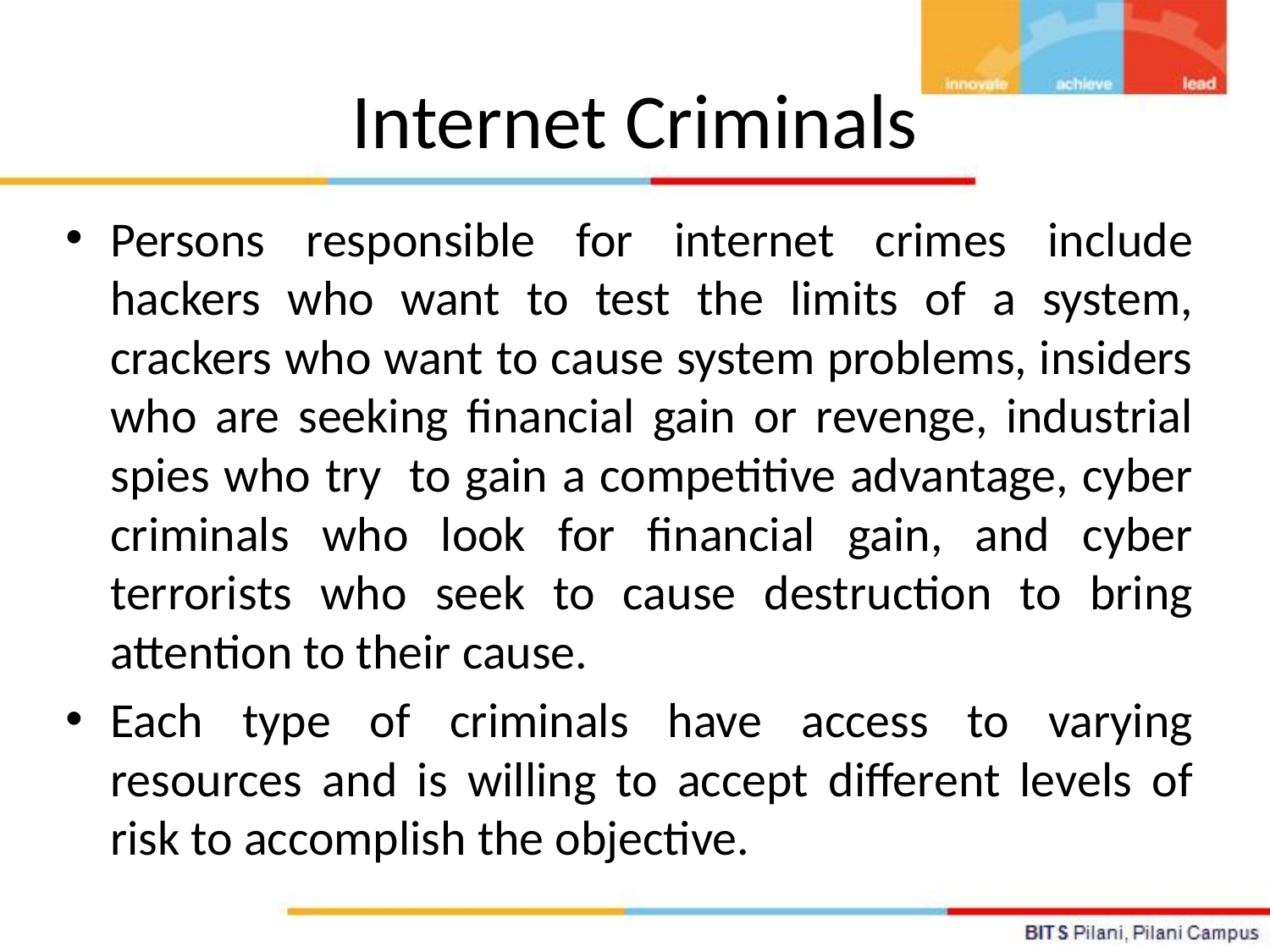

# Internet Criminals
Persons responsible for internet crimes include hackers who want to test the limits of a system, crackers who want to cause system problems, insiders who are seeking financial gain or revenge, industrial spies who try  to gain a competitive advantage, cyber criminals who look for financial gain, and cyber terrorists who seek to cause destruction to bring attention to their cause.
Each type of criminals have access to varying resources and is willing to accept different levels of risk to accomplish the objective.